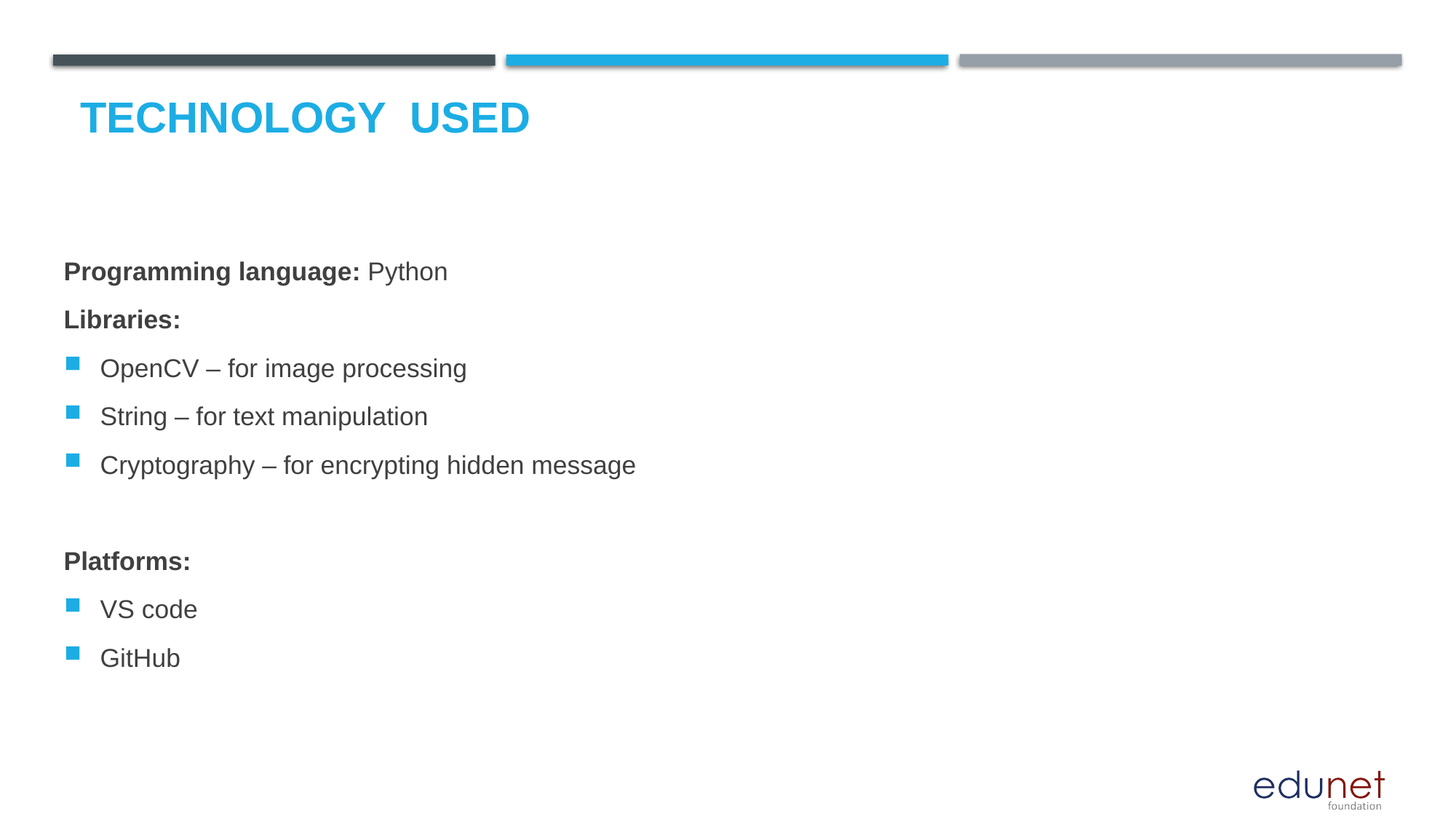

# Technology  used
Programming language: Python
Libraries:
OpenCV – for image processing
String – for text manipulation
Cryptography – for encrypting hidden message

Platforms:
VS code
GitHub